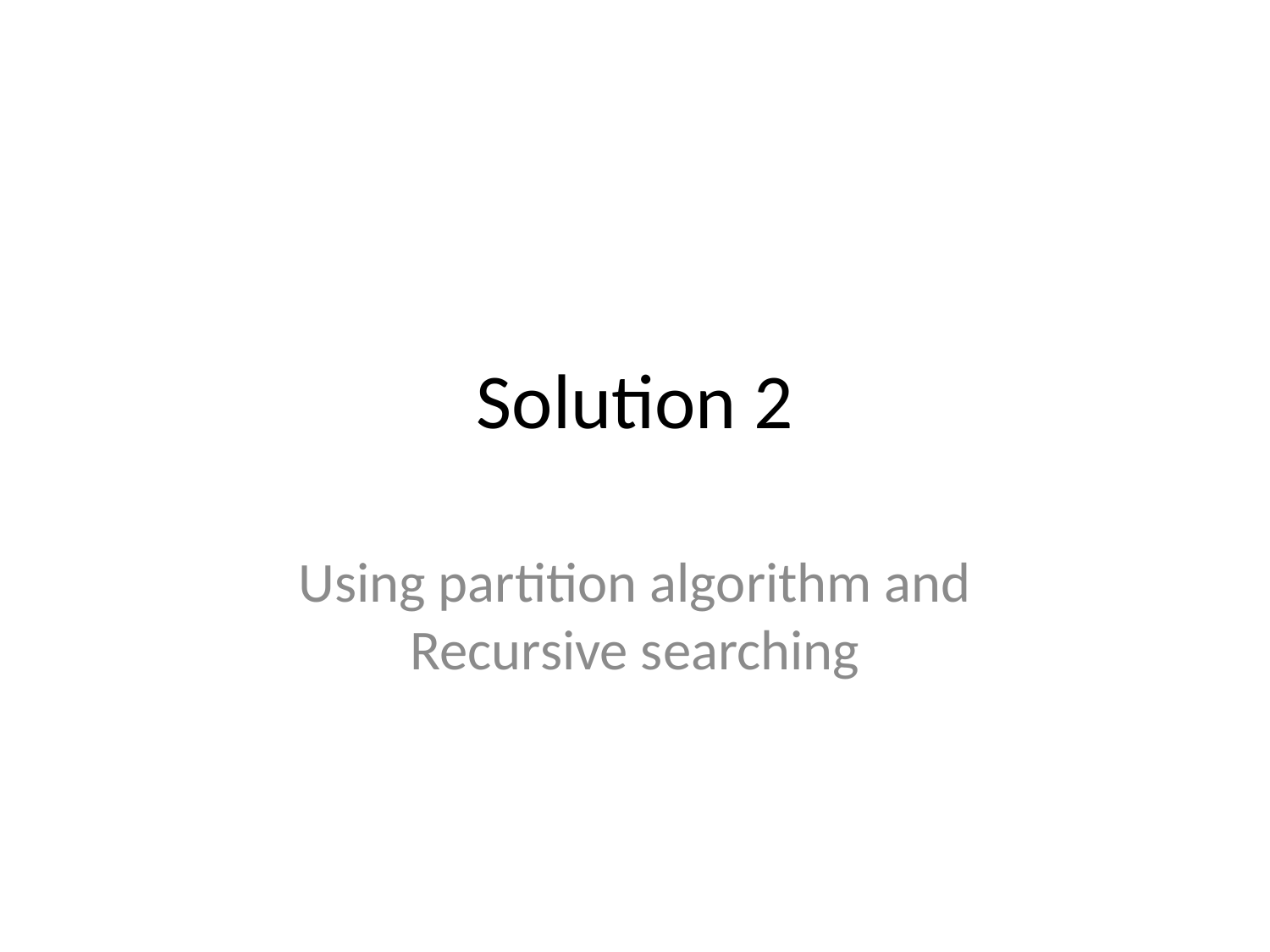

# Solution 2
Using partition algorithm and Recursive searching